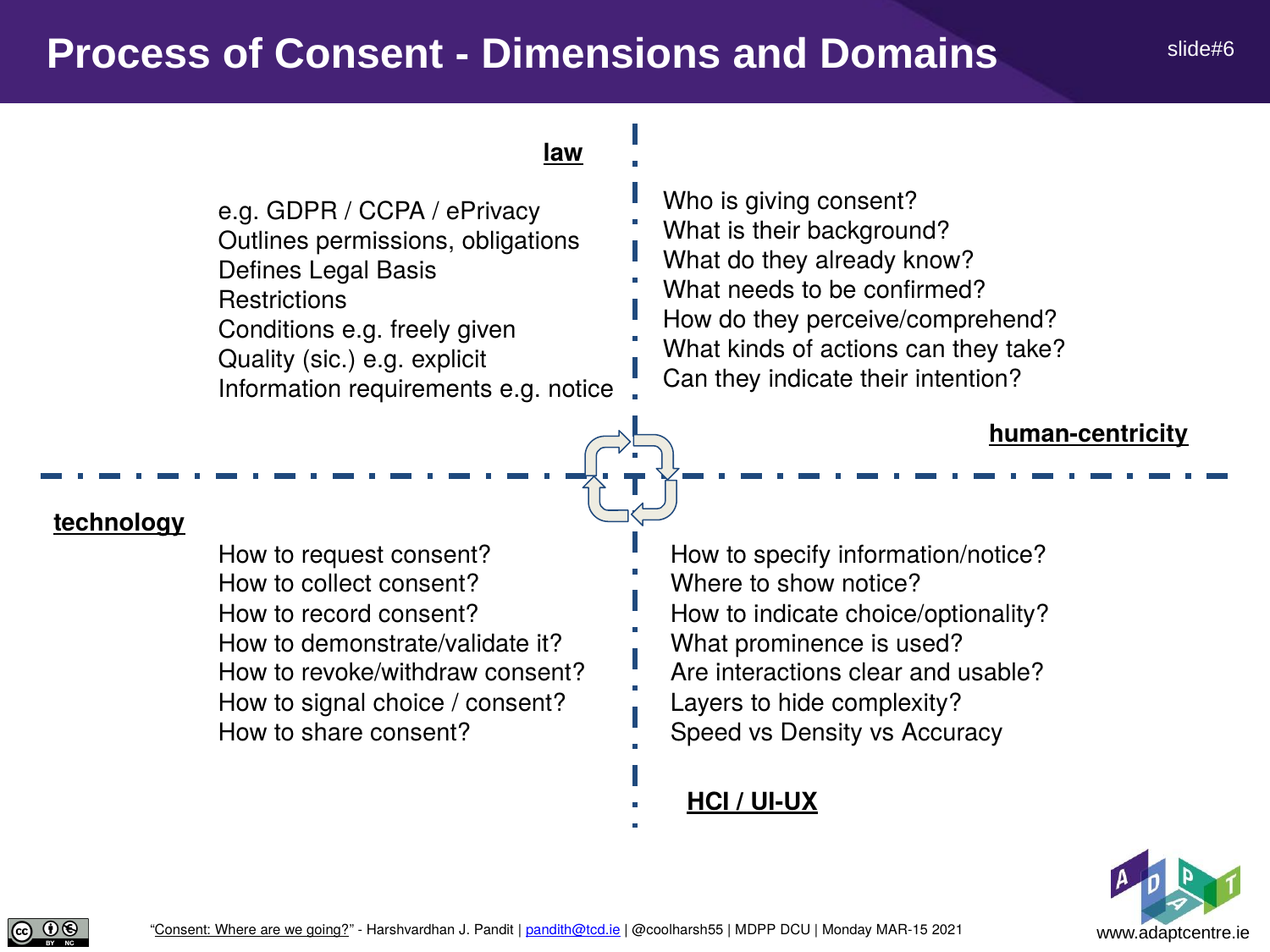

# Process of Consent - Dimensions and Domains
slide#6
law
Who is giving consent?
What is their background?
What do they already know?
What needs to be confirmed?
How do they perceive/comprehend?
What kinds of actions can they take?
Can they indicate their intention?
e.g. GDPR / CCPA / ePrivacy
Outlines permissions, obligations
Defines Legal Basis
Restrictions
Conditions e.g. freely given
Quality (sic.) e.g. explicit
Information requirements e.g. notice
human-centricity

technology
How to request consent?
How to collect consent?
How to record consent?
How to demonstrate/validate it?
How to revoke/withdraw consent?
How to signal choice / consent?
How to share consent?
How to specify information/notice?
Where to show notice?
How to indicate choice/optionality?
What prominence is used?
Are interactions clear and usable?
Layers to hide complexity?
Speed vs Density vs Accuracy
HCI / UI-UX